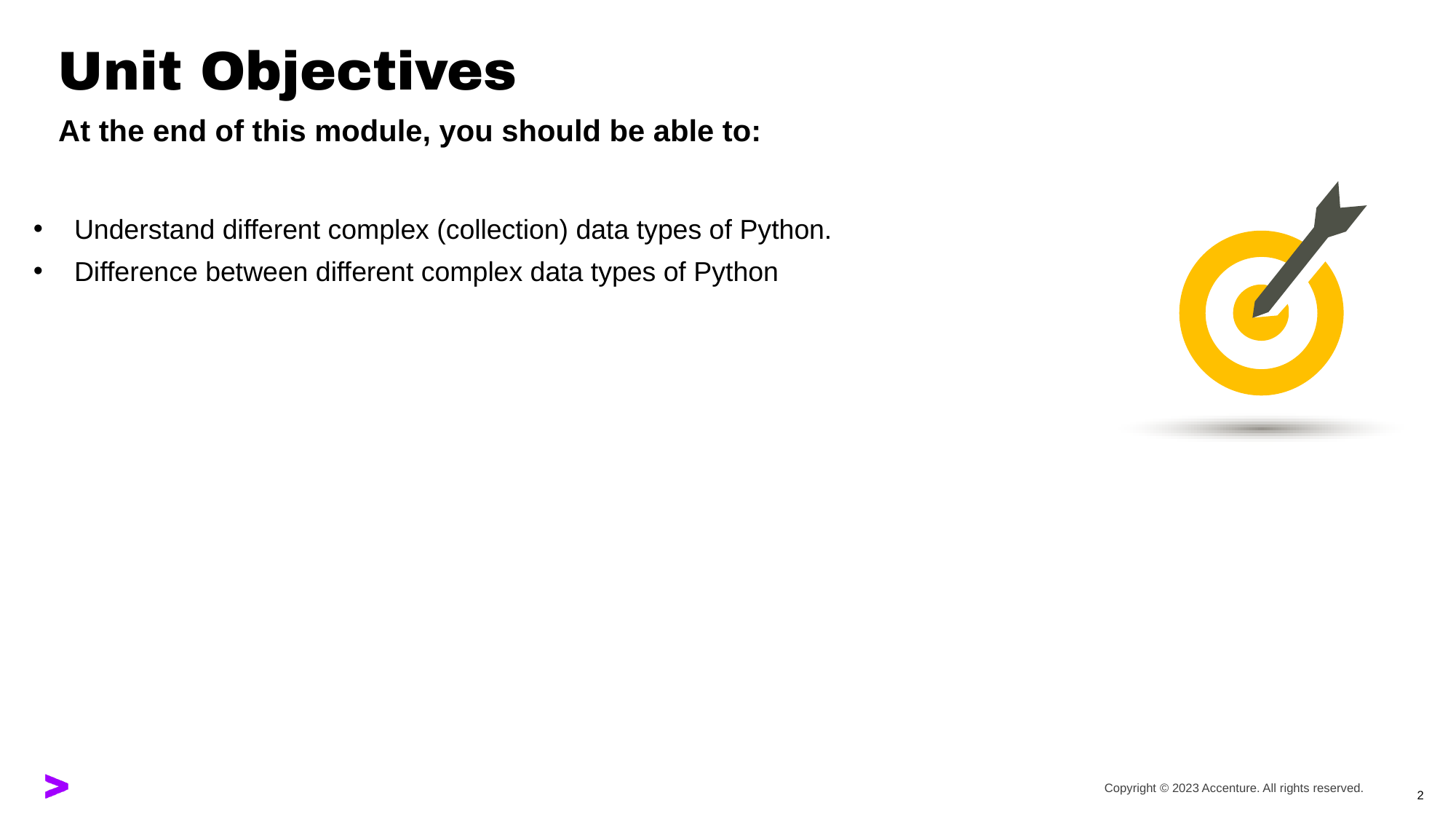

Understand different complex (collection) data types of Python.
Difference between different complex data types of Python
2